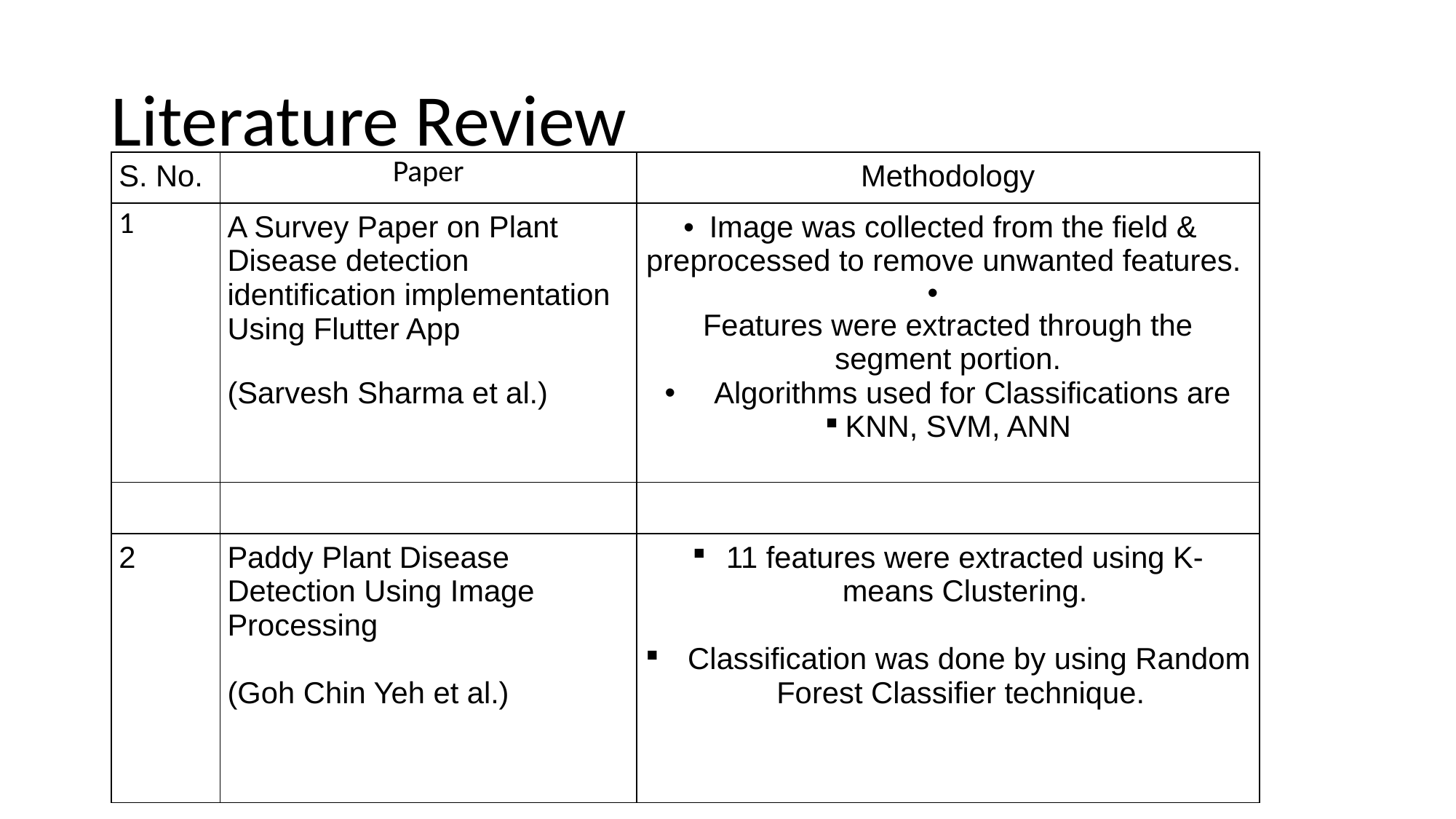

# Literature Review
| S. No. | Paper | Methodology |
| --- | --- | --- |
| 1 | A Survey Paper on Plant Disease detection identification implementation Using Flutter App (Sarvesh Sharma et al.) | Image was collected from the field & preprocessed to remove unwanted features.  Features were extracted through the segment portion. Algorithms used for Classifications are KNN, SVM, ANN |

|  |  |  |
| --- | --- | --- |
| 2 | Paddy Plant Disease Detection Using Image Processing (Goh Chin Yeh et al.) | 11 features were extracted using K- means Clustering. Classification was done by using Random Forest Classifier technique. |